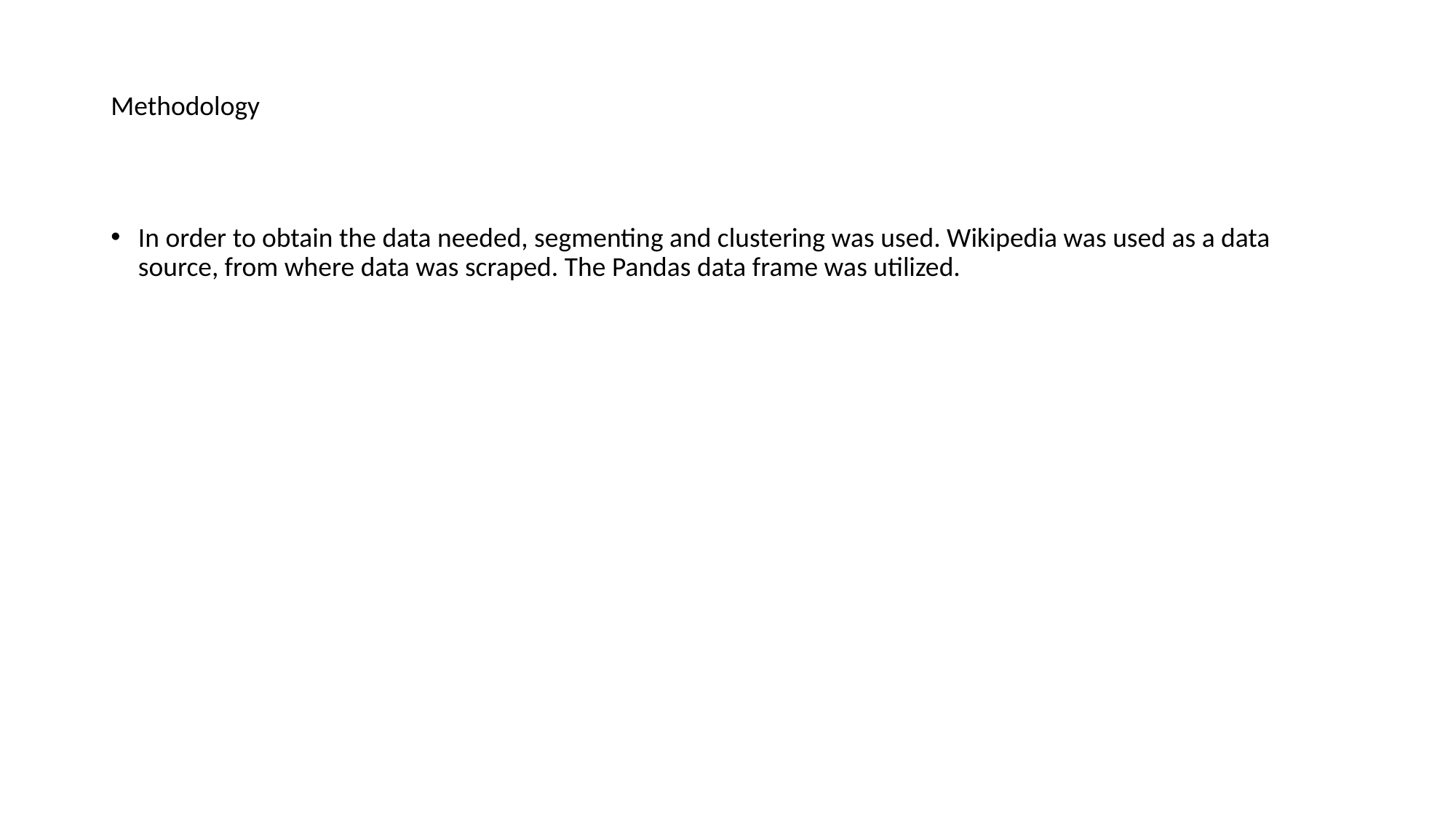

# Methodology
In order to obtain the data needed, segmenting and clustering was used. Wikipedia was used as a data source, from where data was scraped. The Pandas data frame was utilized.